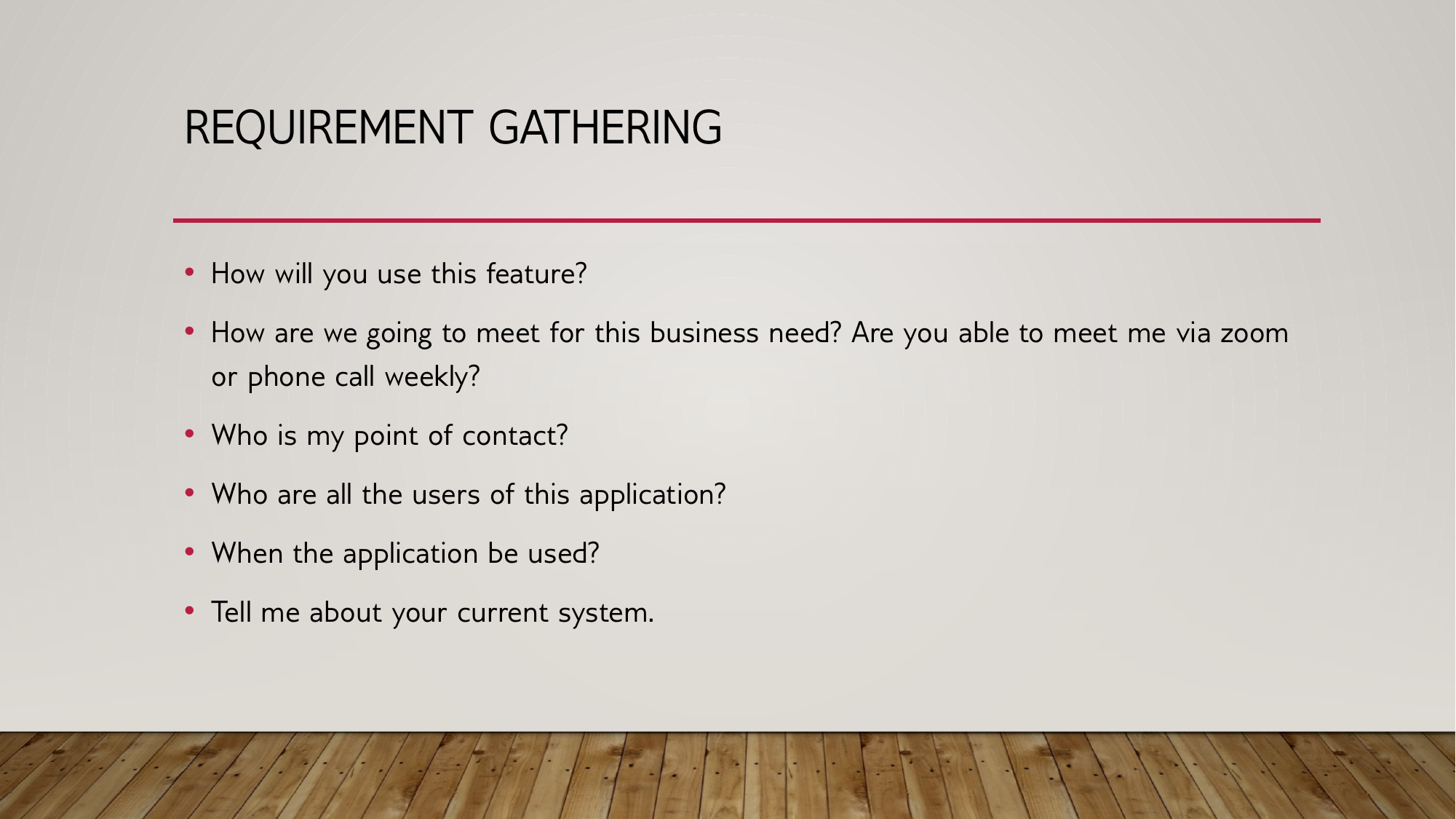

# Requirement gathering
How will you use this feature?
How are we going to meet for this business need? Are you able to meet me via zoom or phone call weekly?
Who is my point of contact?
Who are all the users of this application?
When the application be used?
Tell me about your current system.